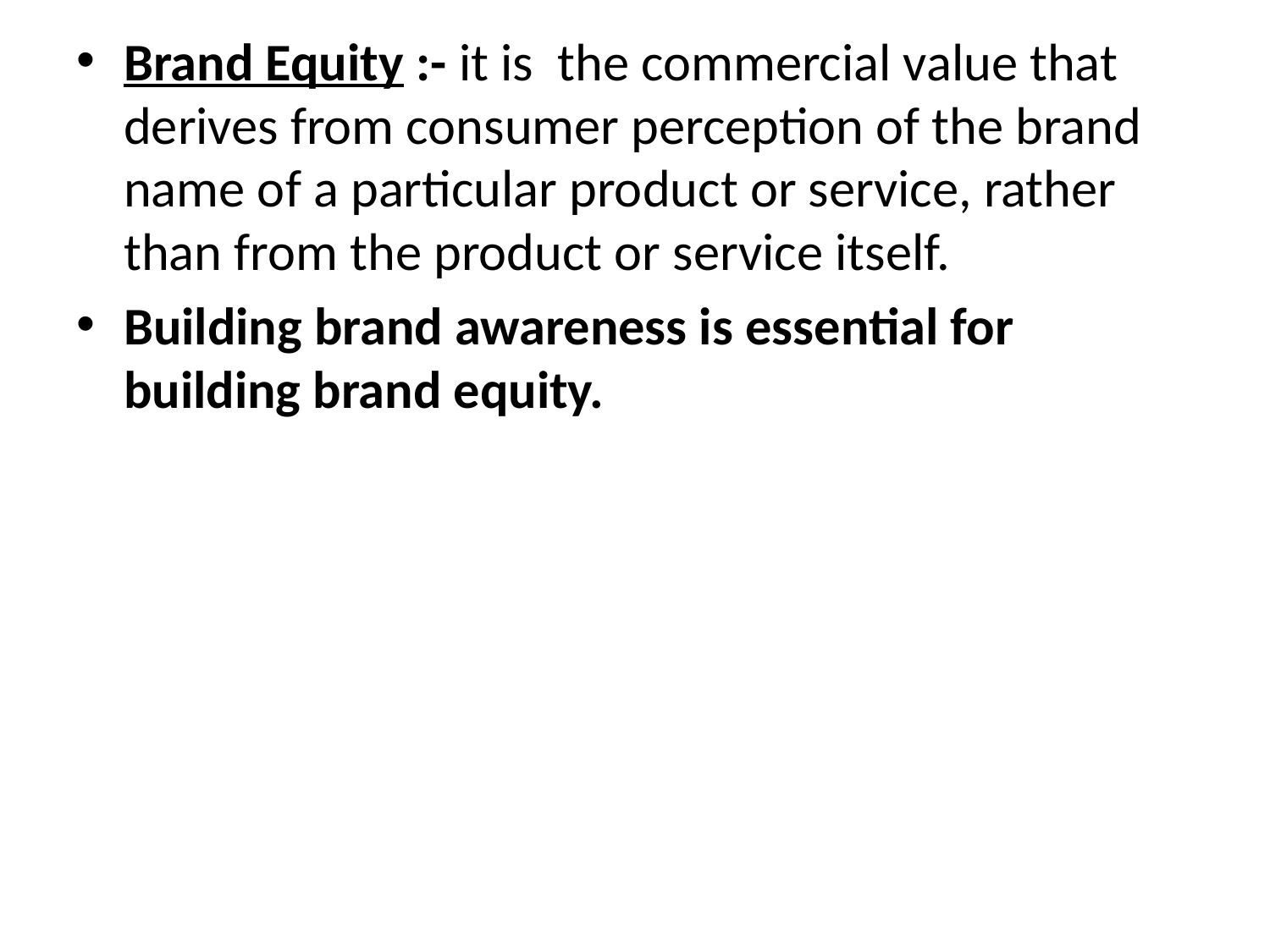

Brand Equity :- it is  the commercial value that derives from consumer perception of the brand name of a particular product or service, rather than from the product or service itself.
Building brand awareness is essential for building brand equity.